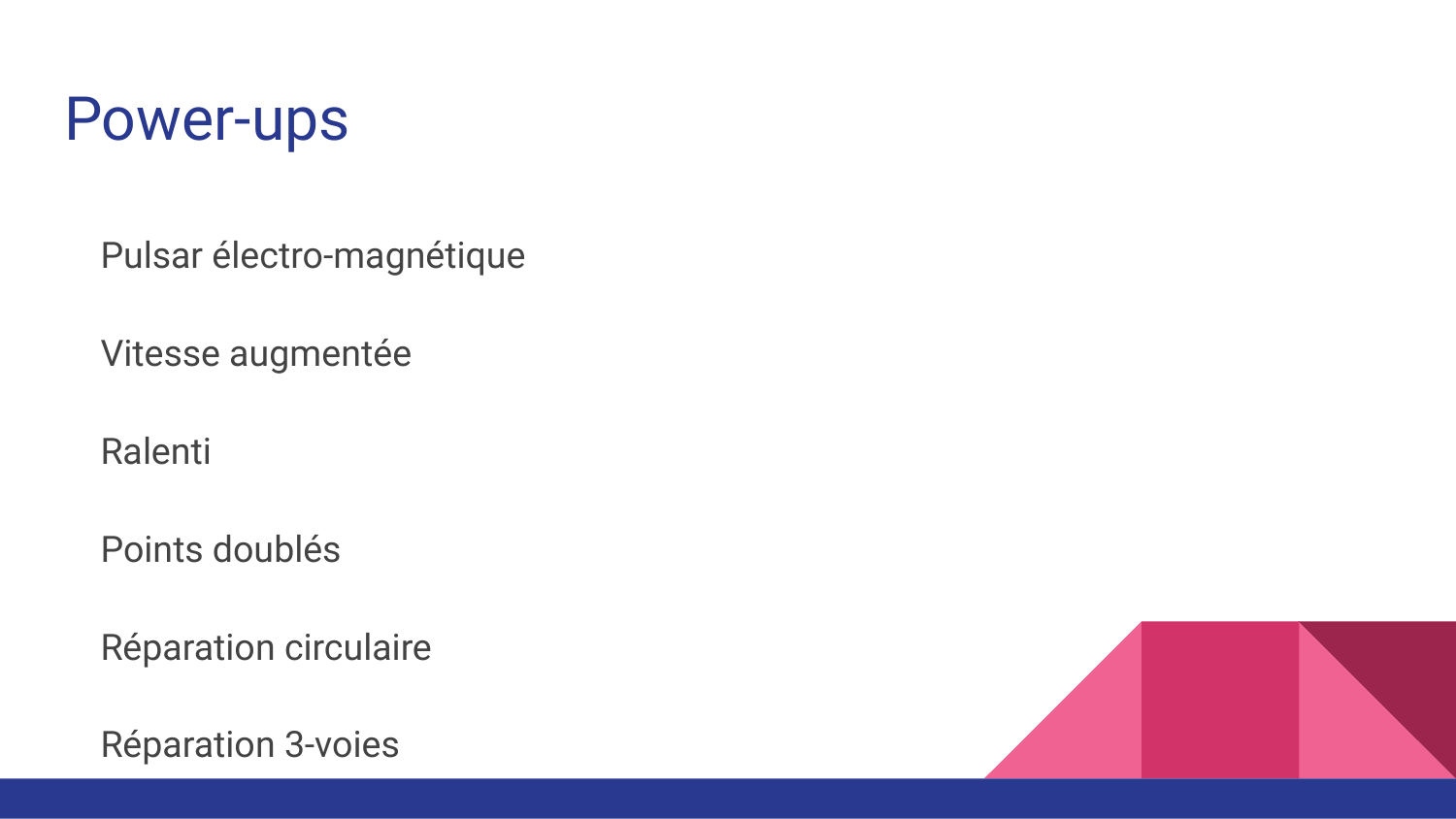

# Power-ups
Pulsar électro-magnétique
Vitesse augmentée
Ralenti
Points doublés
Réparation circulaire
Réparation 3-voies